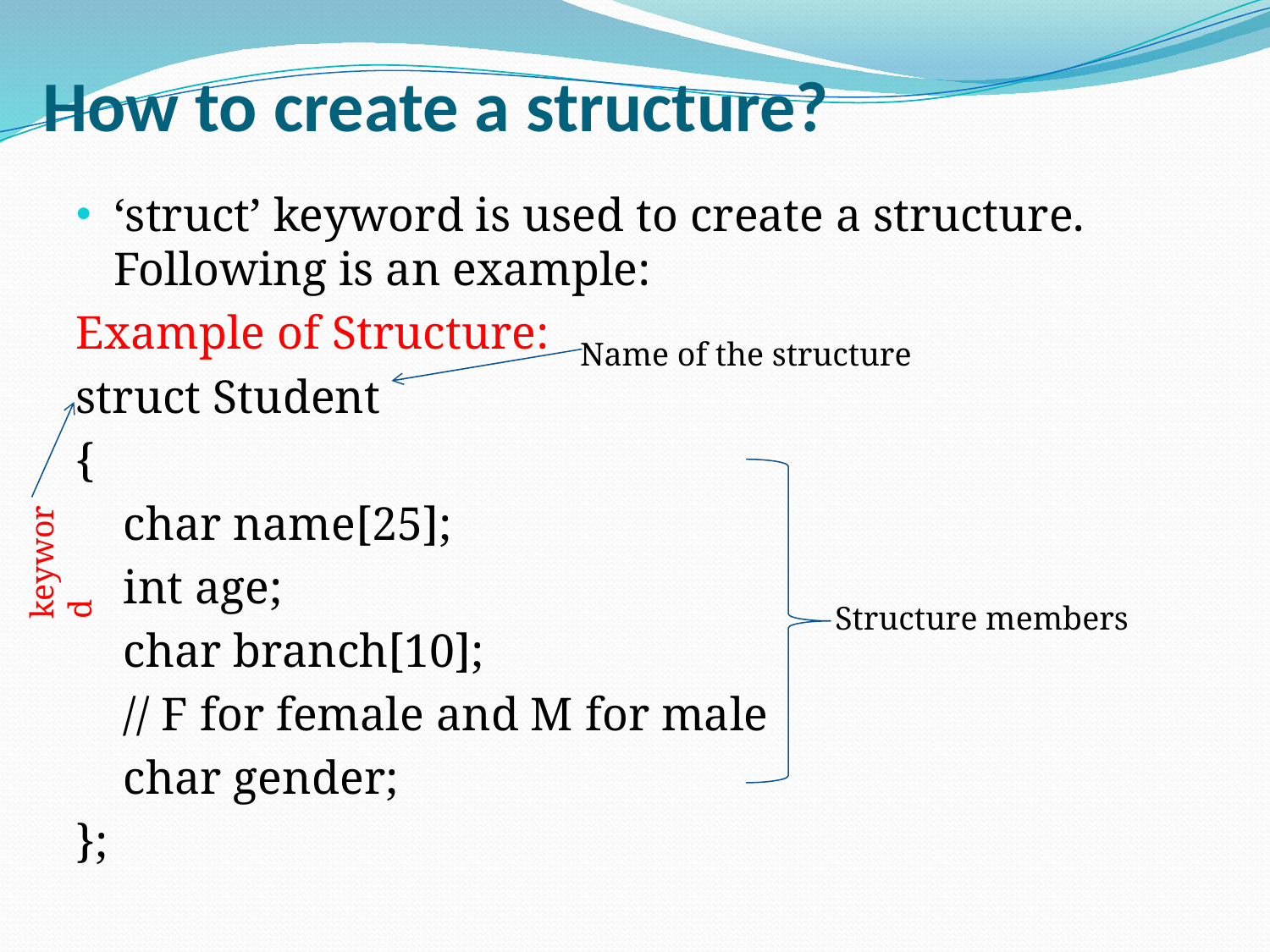

# How to create a structure?
‘struct’ keyword is used to create a structure. Following is an example:
Example of Structure:
struct Student
{
    char name[25];
    int age;
    char branch[10];
    // F for female and M for male
    char gender;
};

Name of the structure

keyword
Structure members